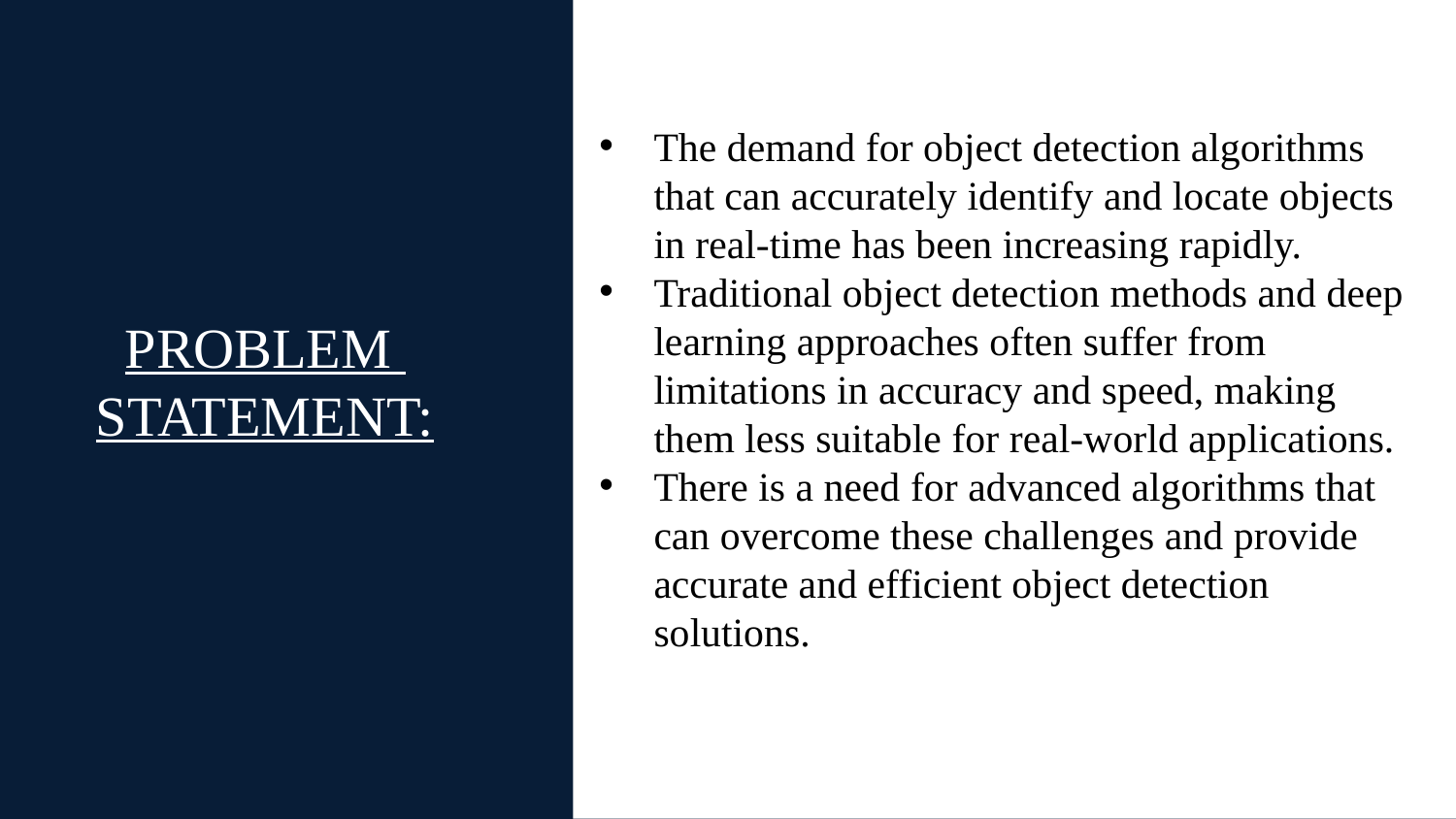

The demand for object detection algorithms that can accurately identify and locate objects in real-time has been increasing rapidly.
Traditional object detection methods and deep learning approaches often suffer from limitations in accuracy and speed, making them less suitable for real-world applications.
There is a need for advanced algorithms that can overcome these challenges and provide accurate and efficient object detection solutions.

# PROBLEM  STATEMENT: